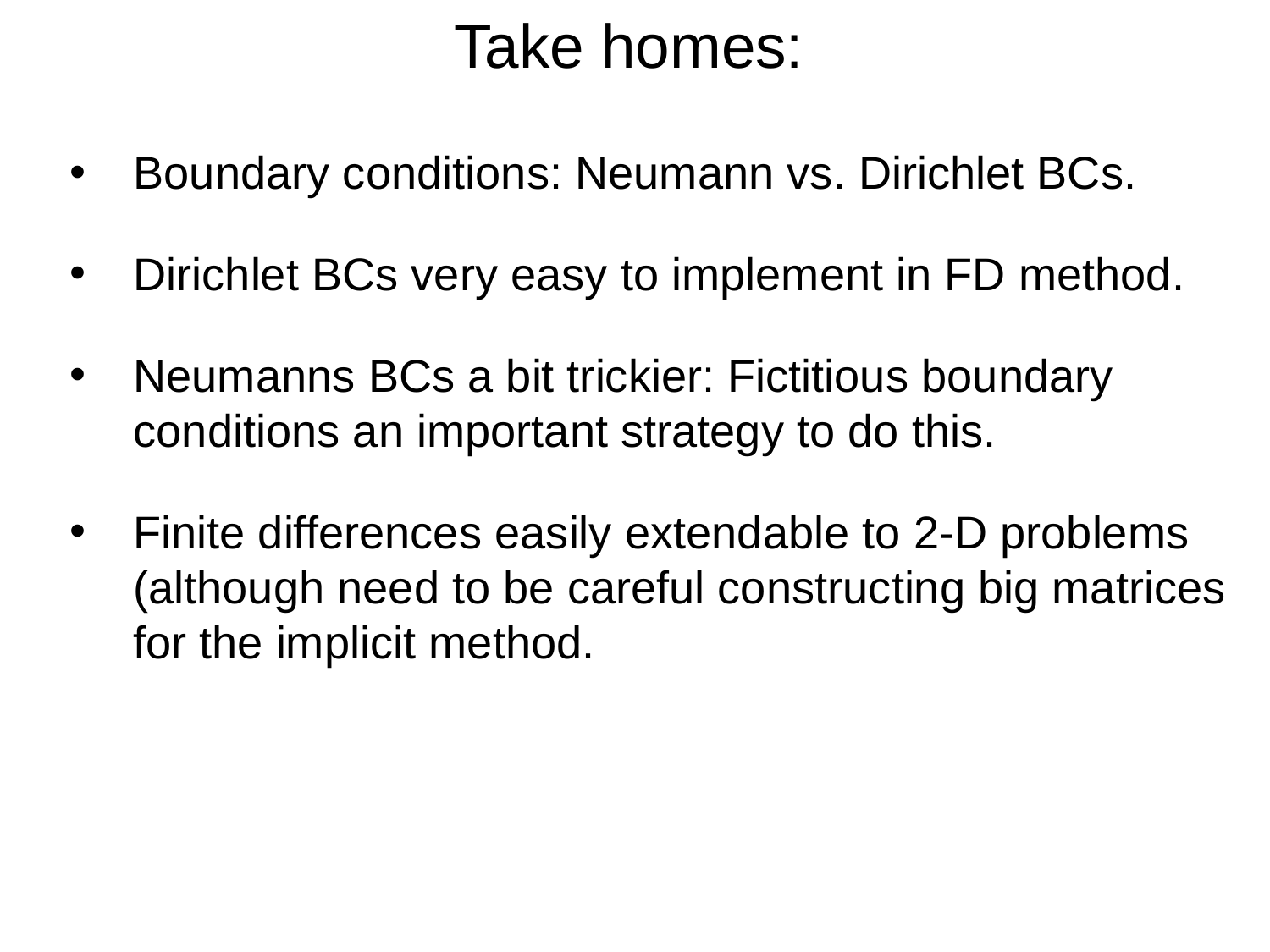

Take homes:

Boundary conditions: Neumann vs. Dirichlet BCs.

Dirichlet BCs very easy to implement in FD method.

Neumanns BCs a bit trickier: Fictitious boundary conditions an important strategy to do this.

Finite differences easily extendable to 2-D problems (although need to be careful constructing big matrices for the implicit method.